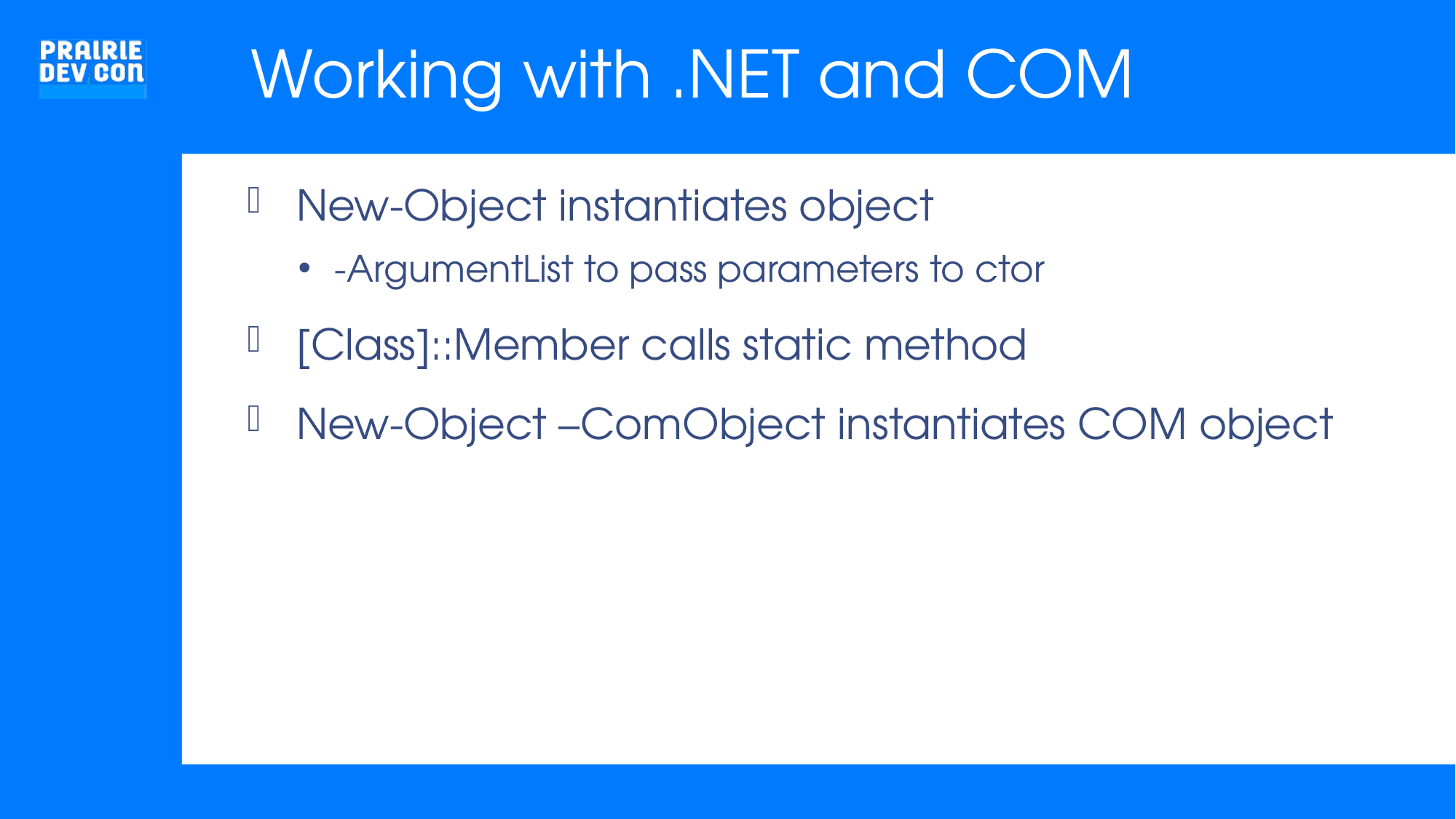

# Working with .NET and COM
New-Object instantiates object
-ArgumentList to pass parameters to ctor
[Class]::Member calls static method
New-Object –ComObject instantiates COM object